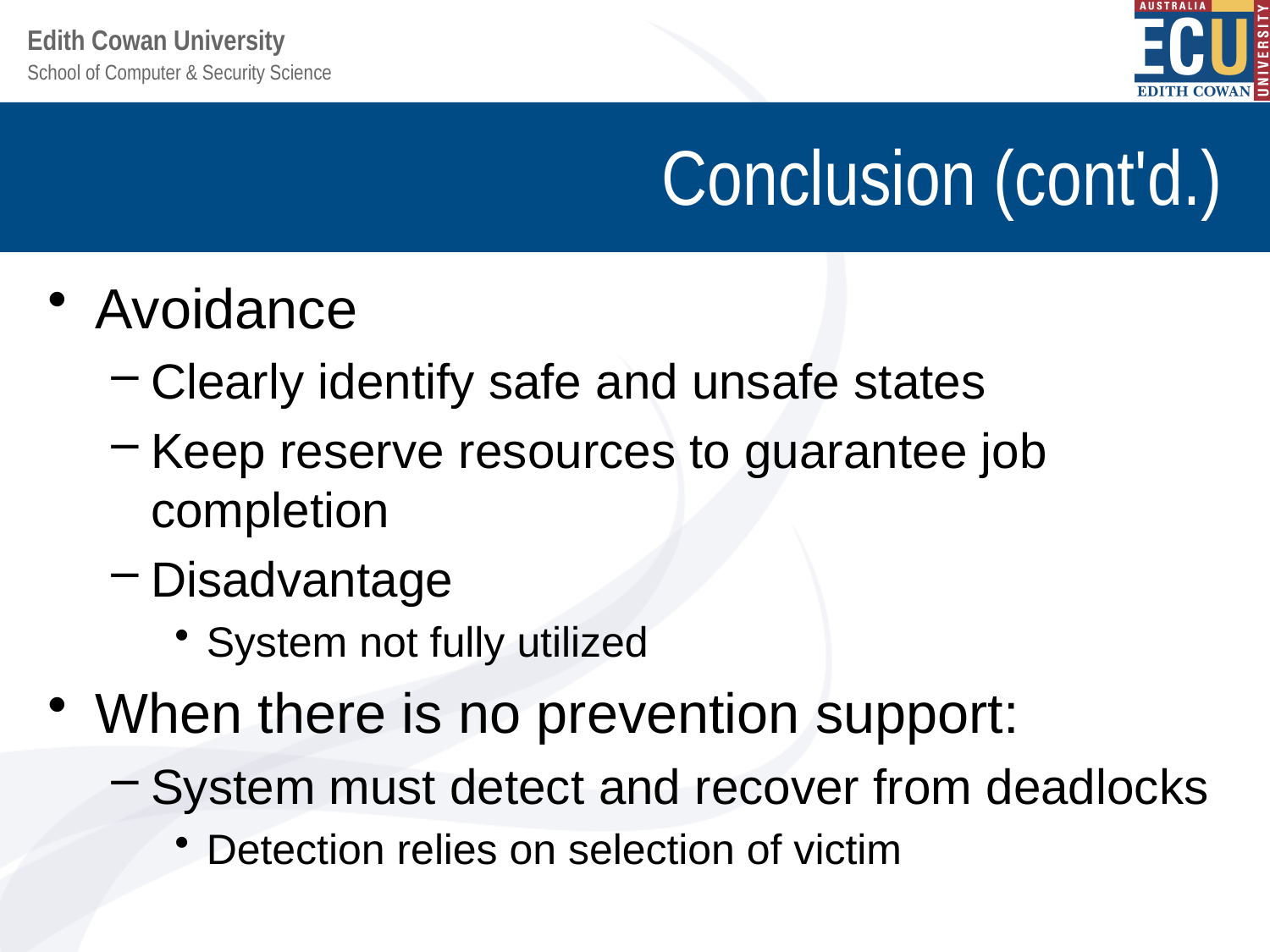

# Conclusion (cont'd.)
Avoidance
Clearly identify safe and unsafe states
Keep reserve resources to guarantee job completion
Disadvantage
System not fully utilized
When there is no prevention support:
System must detect and recover from deadlocks
Detection relies on selection of victim